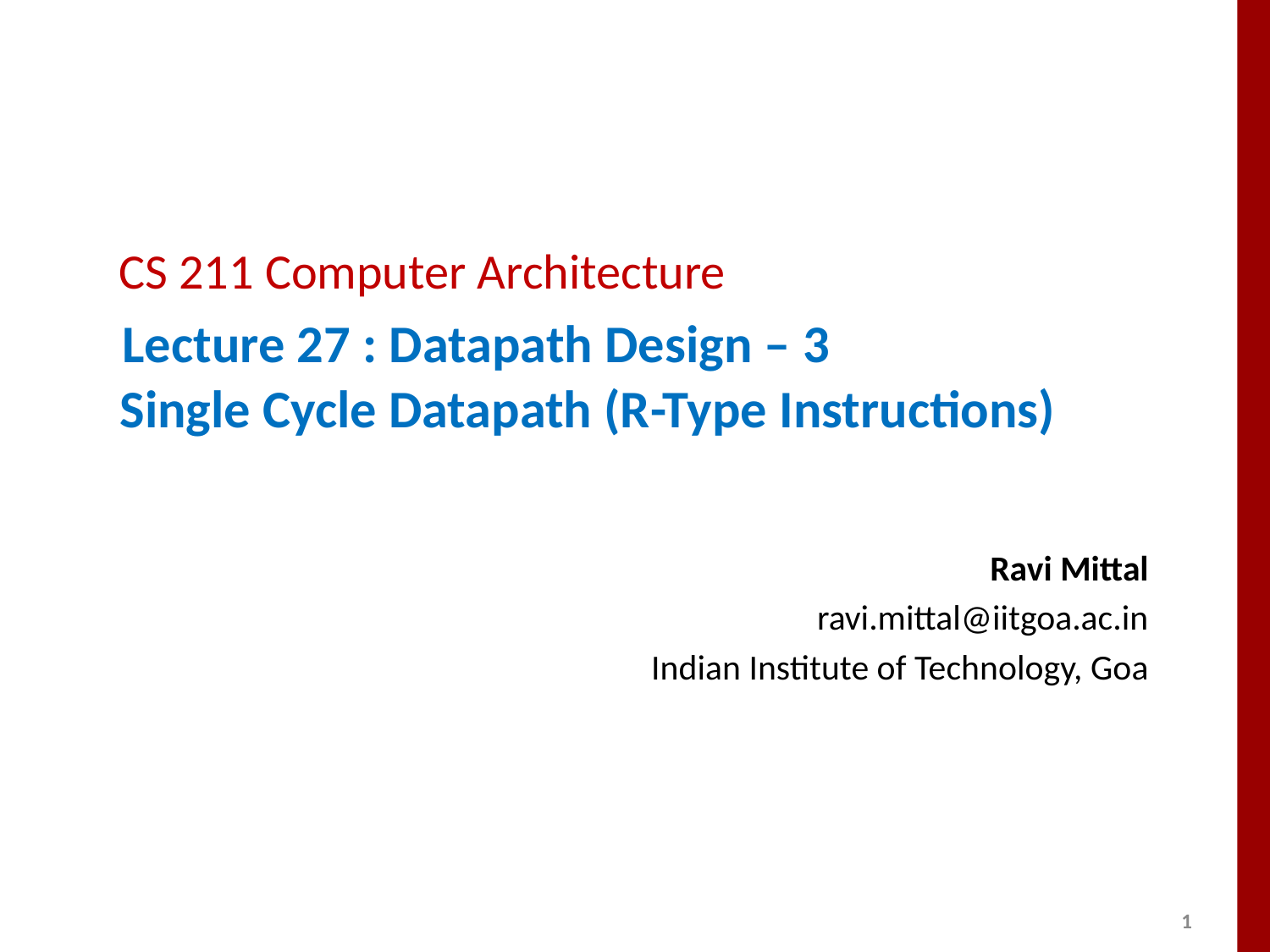

# CS 211 Computer Architecture Lecture 27 : Datapath Design – 3 Single Cycle Datapath (R-Type Instructions)
Ravi Mittal
ravi.mittal@iitgoa.ac.in
Indian Institute of Technology, Goa